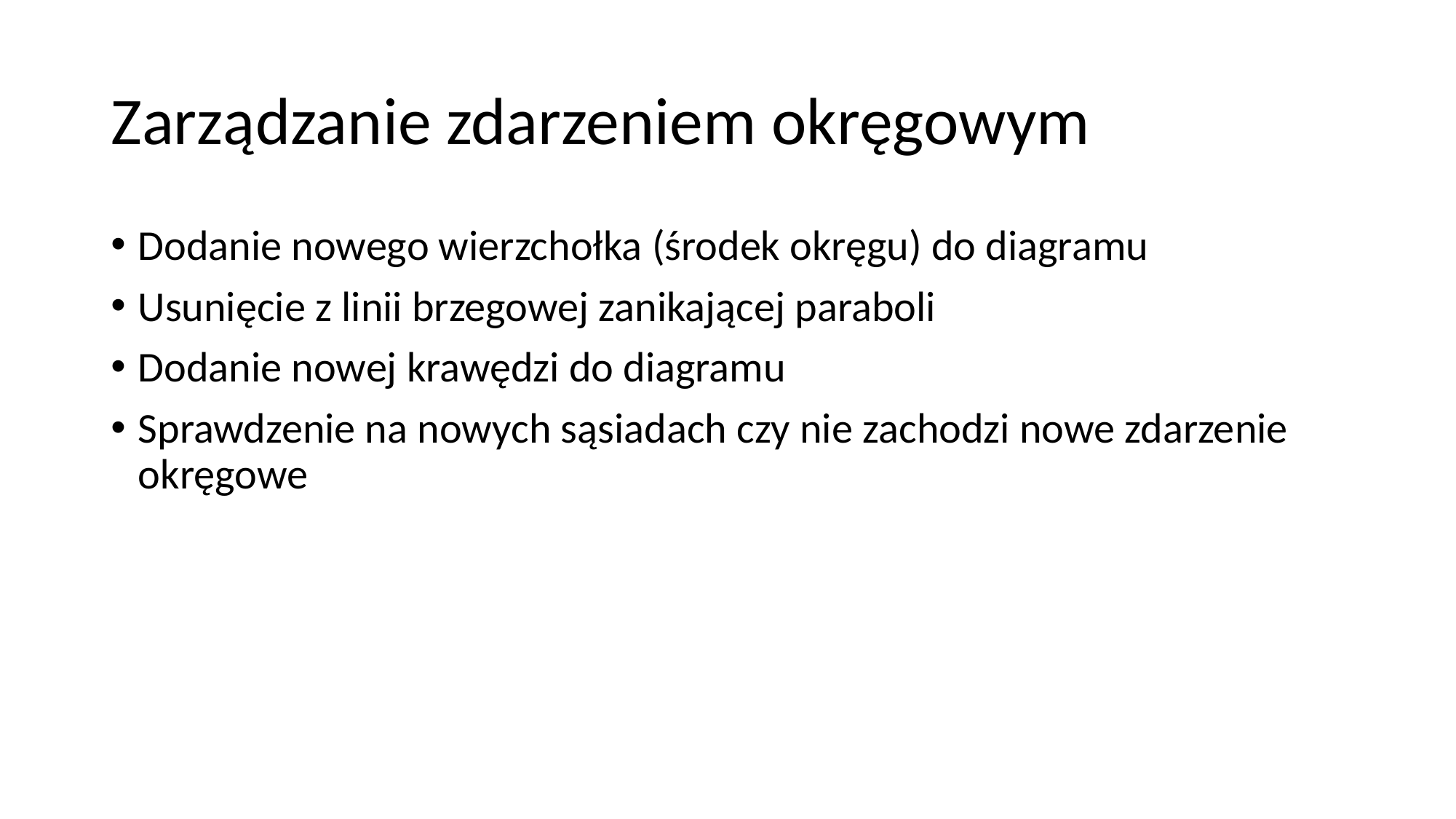

# Zarządzanie zdarzeniem okręgowym
Dodanie nowego wierzchołka (środek okręgu) do diagramu
Usunięcie z linii brzegowej zanikającej paraboli
Dodanie nowej krawędzi do diagramu
Sprawdzenie na nowych sąsiadach czy nie zachodzi nowe zdarzenie okręgowe